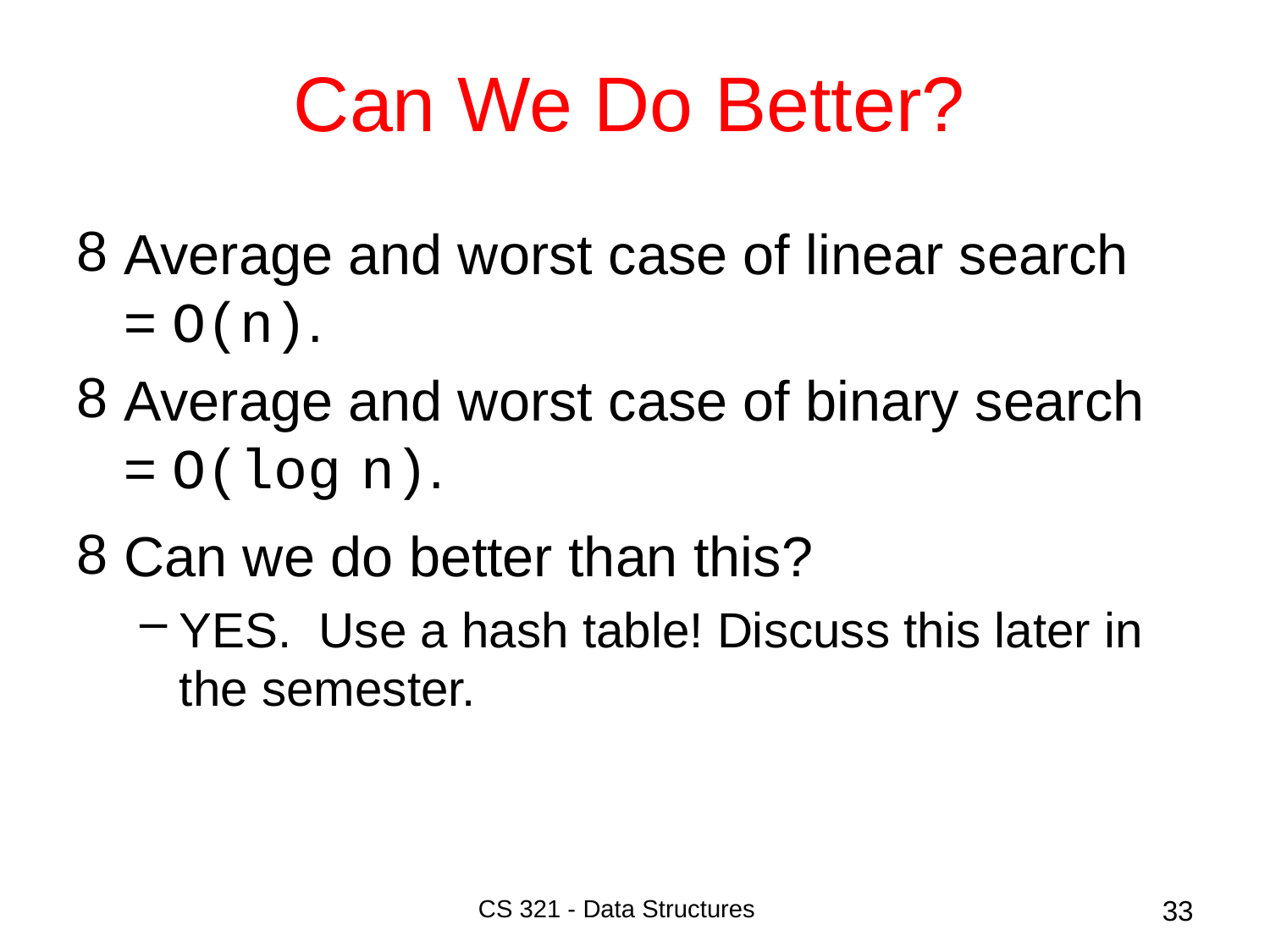

# Can We Do Better?
Average and worst case of linear search = O(n).
Average and worst case of binary search = O(log n).
Can we do better than this?
YES.  Use a hash table! Discuss this later in the semester.
CS 321 - Data Structures
33